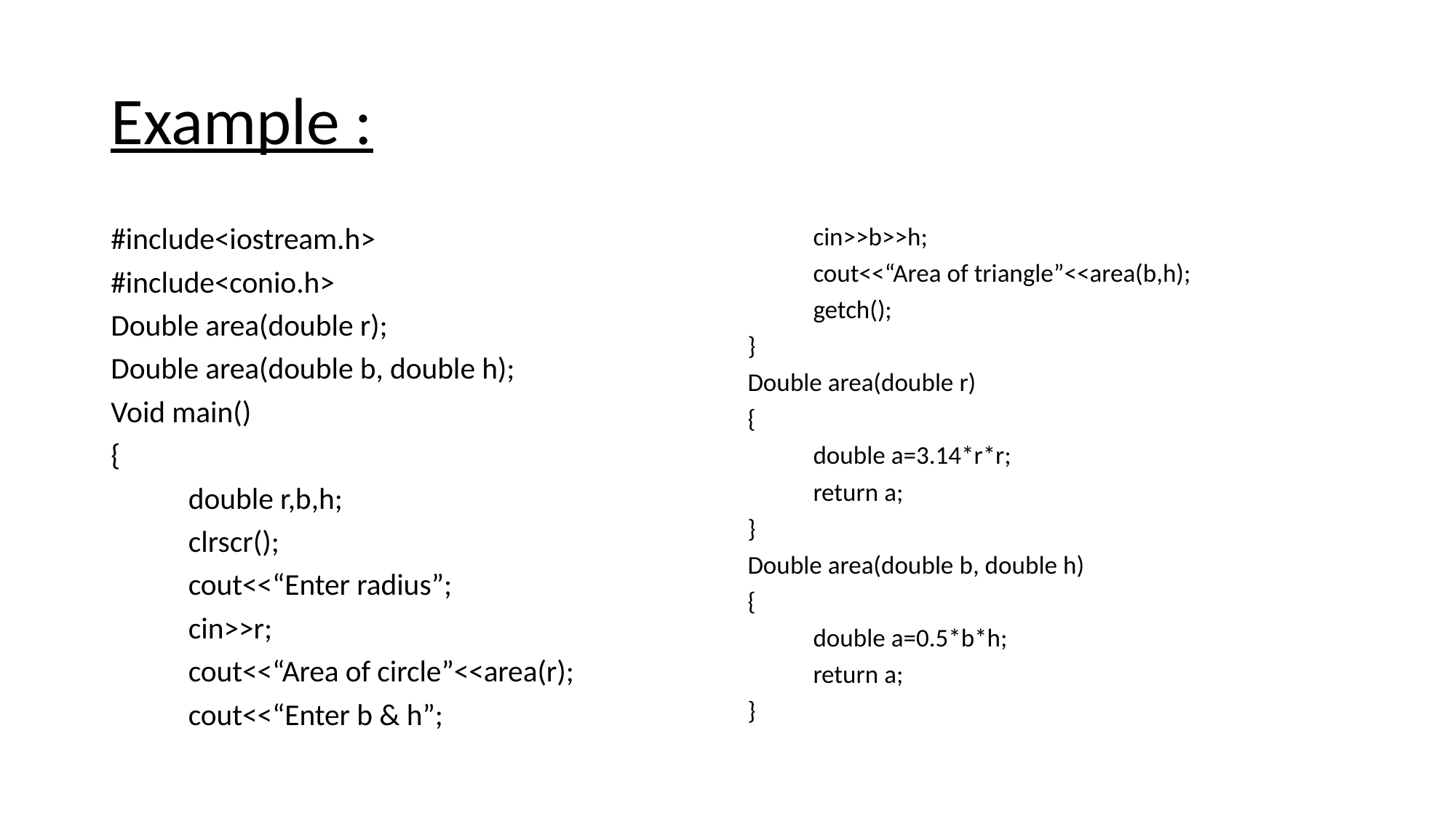

# Example :
#include<iostream.h>
#include<conio.h>
Double area(double r);
Double area(double b, double h);
Void main()
{
	double r,b,h;
	clrscr();
	cout<<“Enter radius”;
	cin>>r;
	cout<<“Area of circle”<<area(r);
	cout<<“Enter b & h”;

	cin>>b>>h;
	cout<<“Area of triangle”<<area(b,h);
	getch();
}
Double area(double r)
{
	double a=3.14*r*r;
	return a;
}
Double area(double b, double h)
{
	double a=0.5*b*h;
	return a;
}